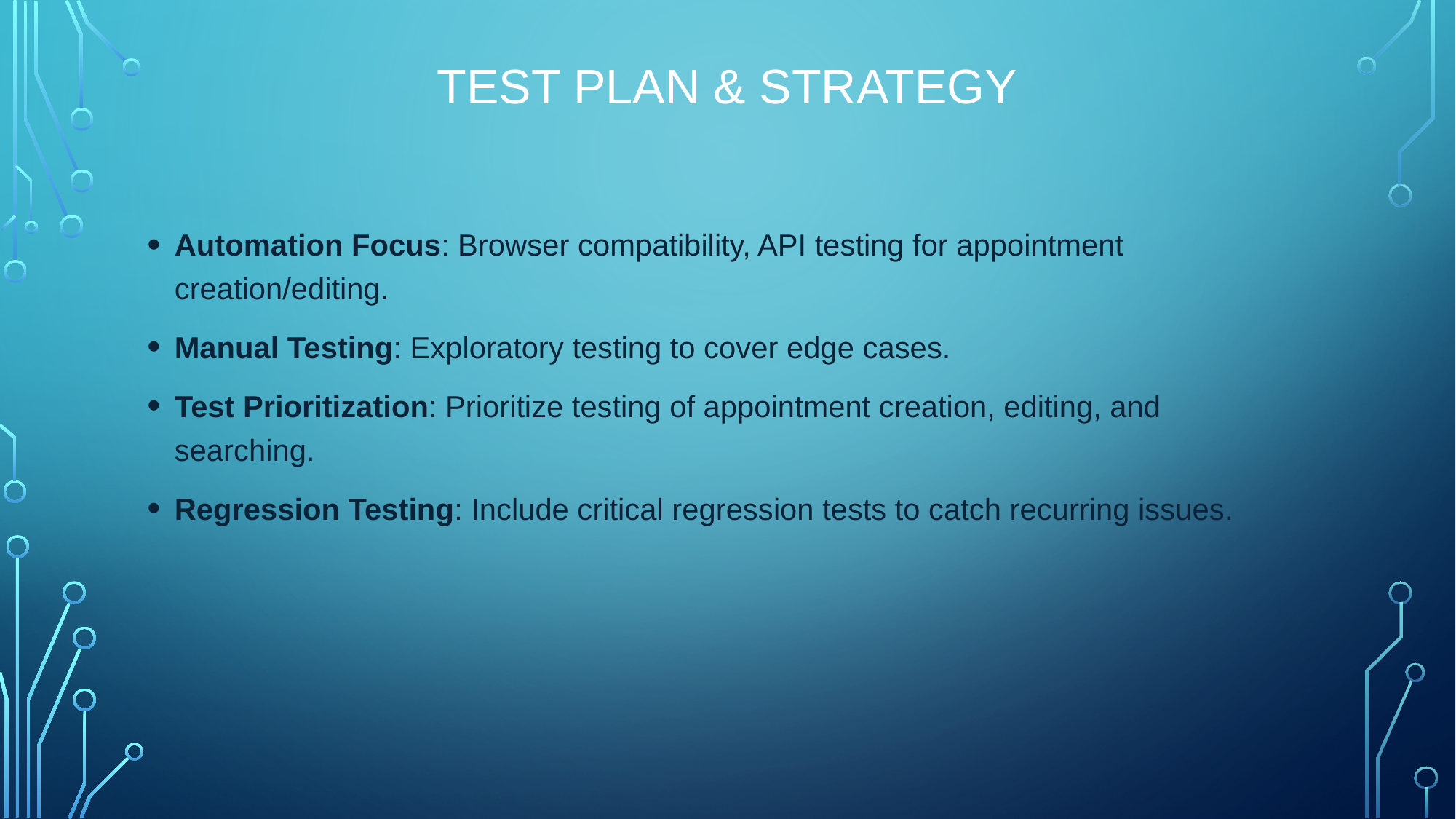

# Test Plan & Strategy
Automation Focus: Browser compatibility, API testing for appointment creation/editing.
Manual Testing: Exploratory testing to cover edge cases.
Test Prioritization: Prioritize testing of appointment creation, editing, and searching.
Regression Testing: Include critical regression tests to catch recurring issues.